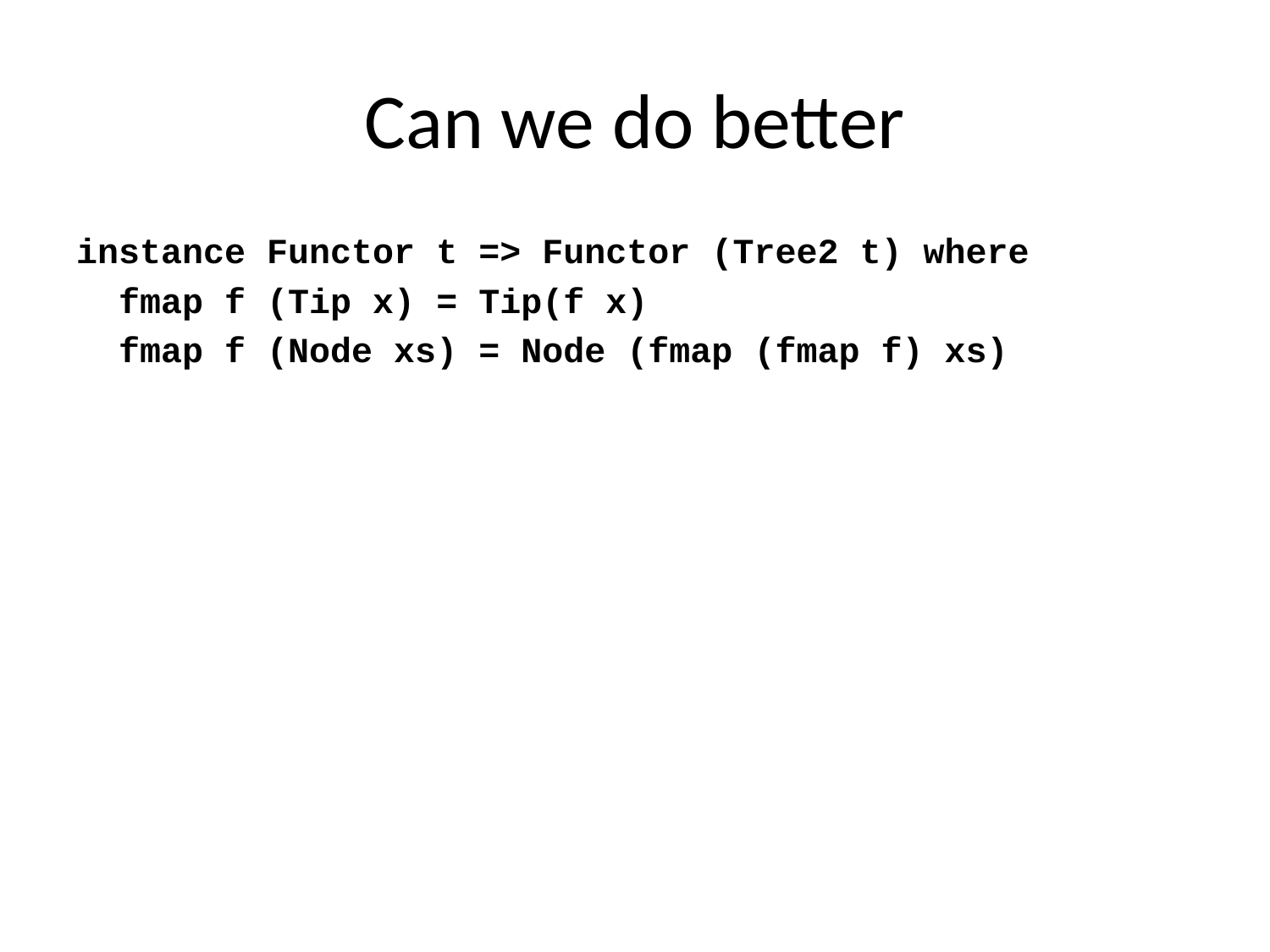

# Can we do better
instance Functor t => Functor (Tree2 t) where
  fmap f (Tip x) = Tip(f x)
  fmap f (Node xs) = Node (fmap (fmap f) xs)